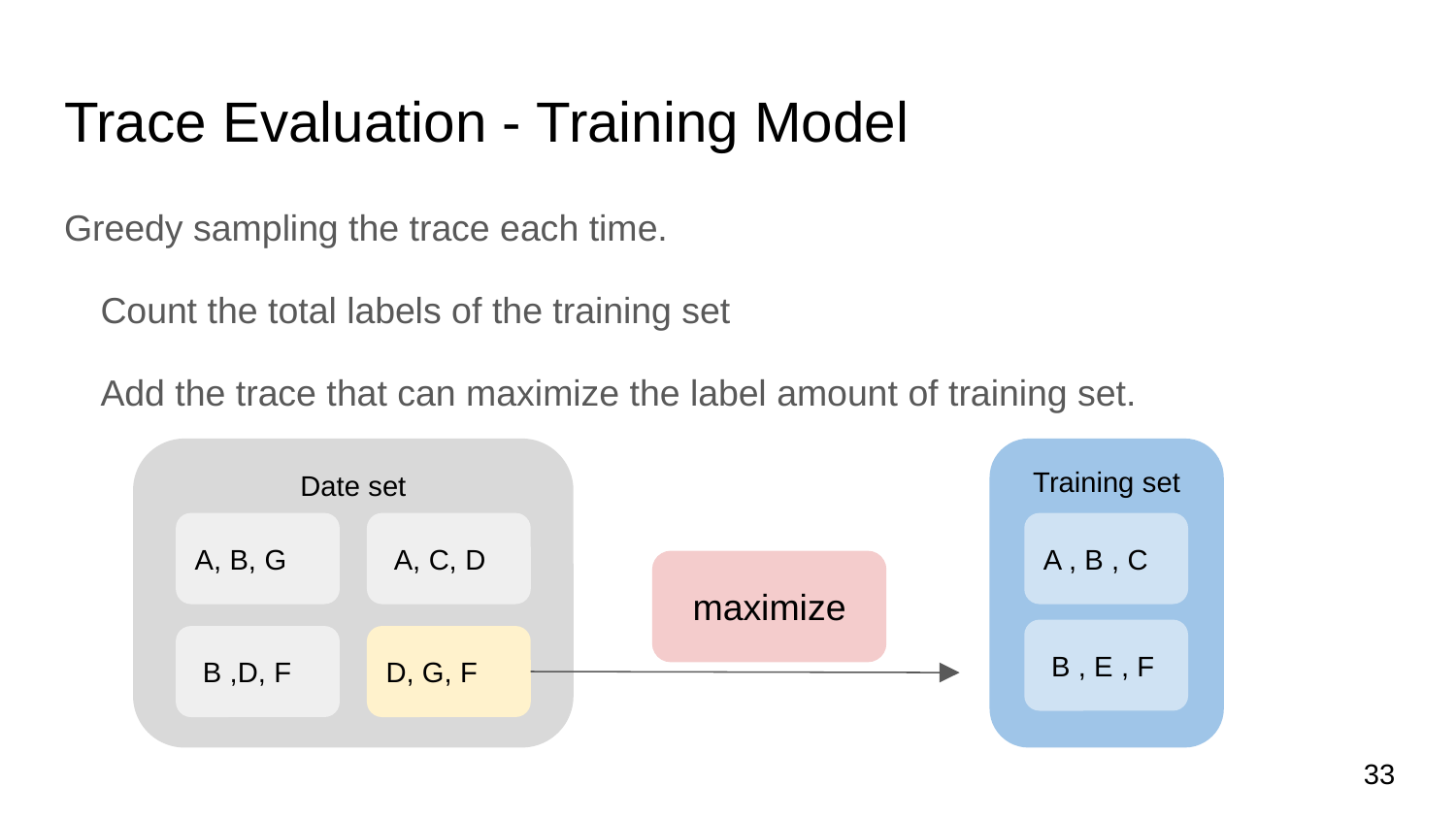

# Trace Evaluation - Training Model
Greedy sampling the trace each time.
Count the total labels of the training set
Add the trace that can maximize the label amount of training set.

Date set
Training set
A, B, G
 A, C, D
A , B , C
maximize
 B , E , F
 B ,D, F
D, G, F
33